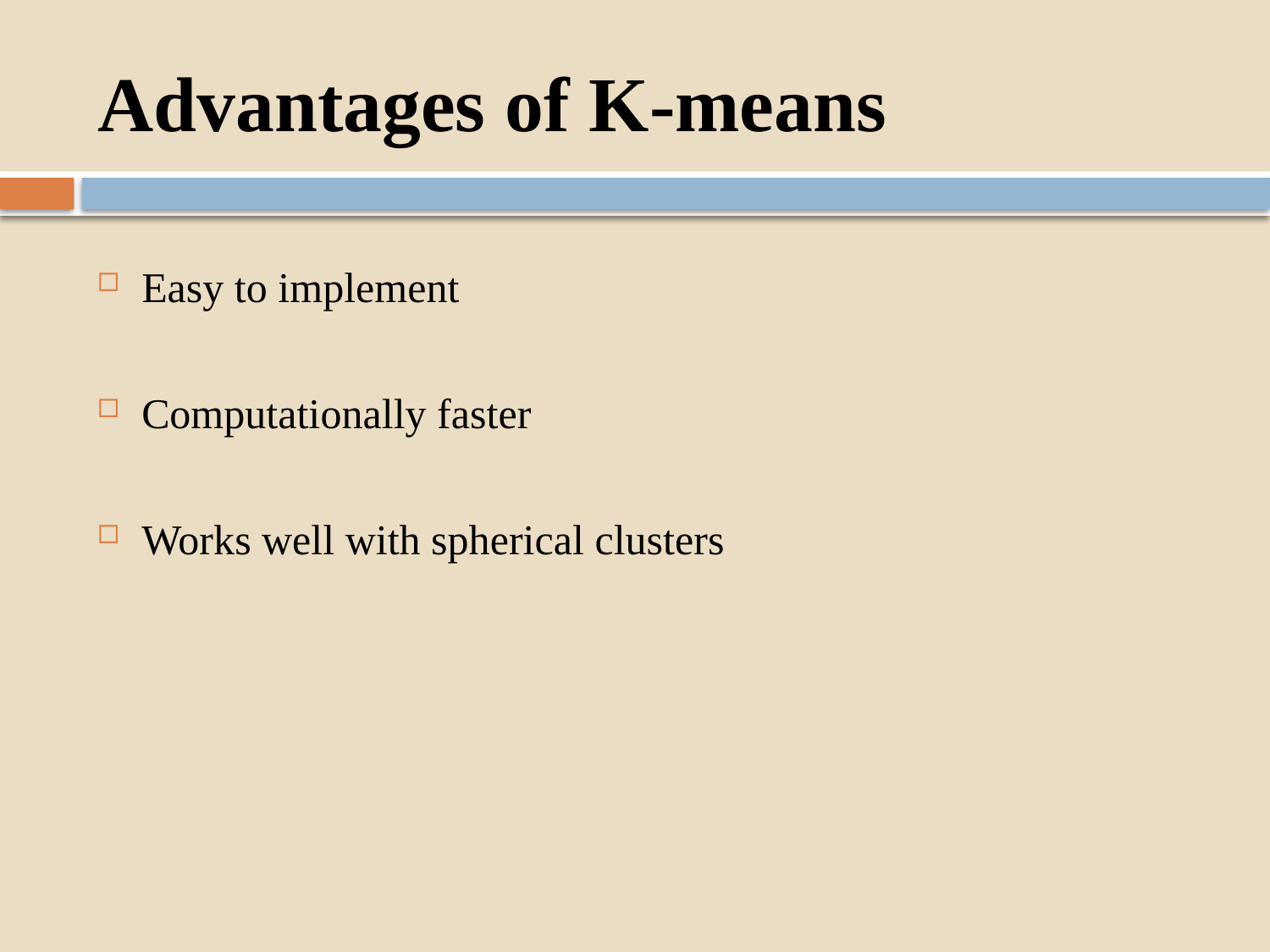

# Advantages of K-means
Easy to implement

Computationally faster

Works well with spherical clusters